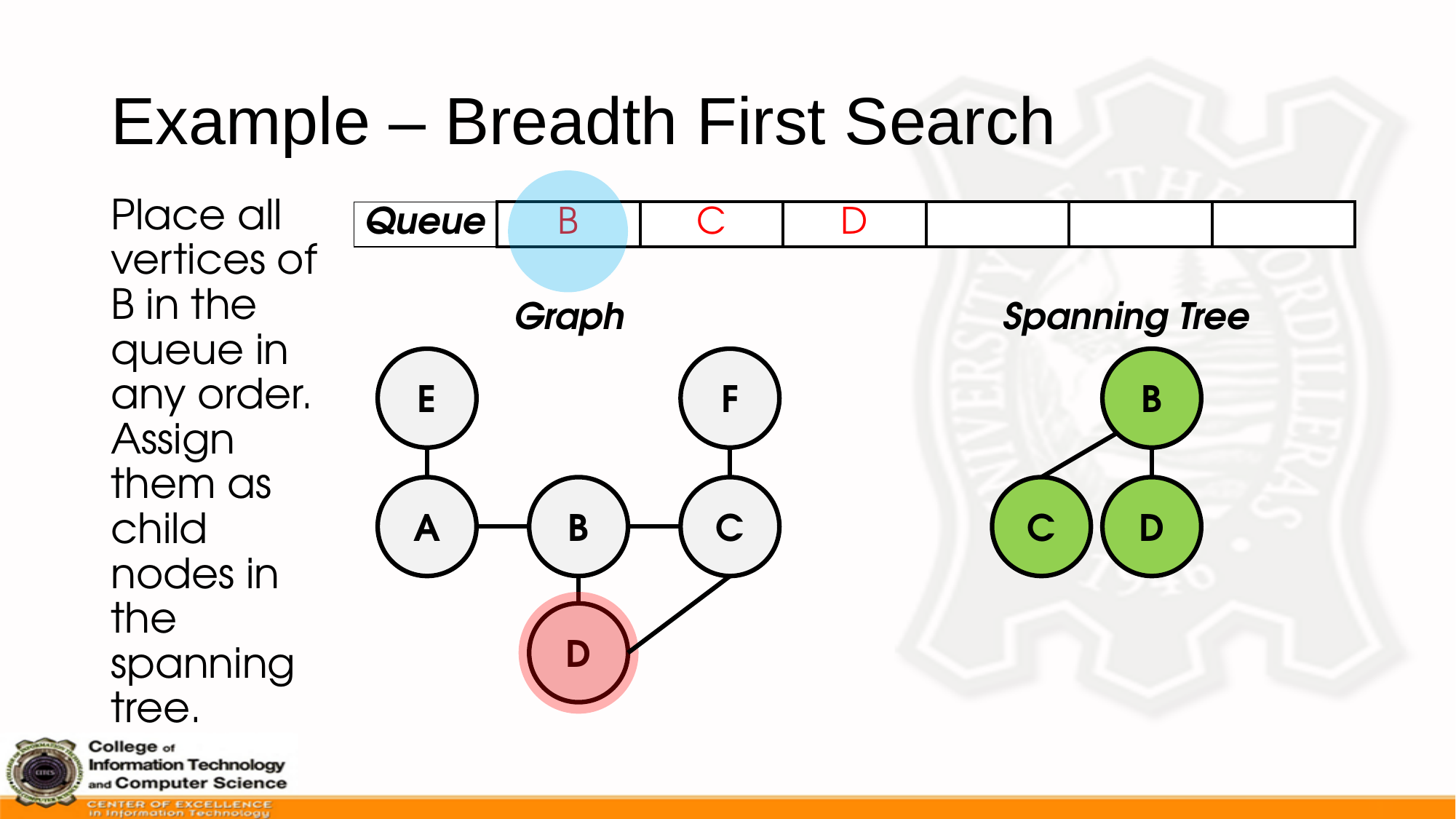

# Example – Breadth First Search

Place all vertices of B in the queue in any order. Assign them as child nodes in the spanning tree.
| Queue | B | C | D |  |  |  |
| --- | --- | --- | --- | --- | --- | --- |
Graph
Spanning Tree
E
F
B
A
B
C
C
D

D